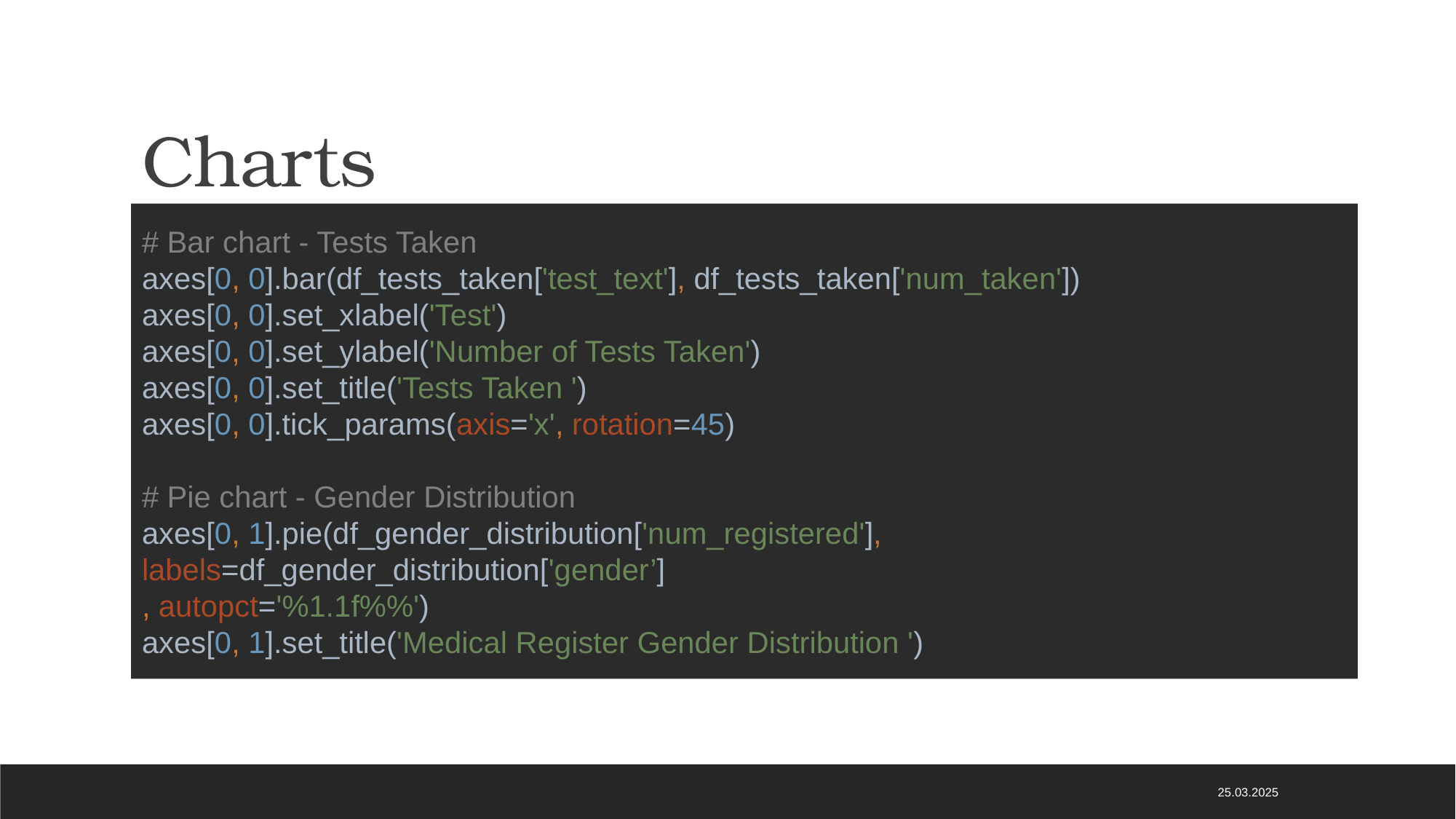

# Charts
# Bar chart - Tests Taken axes[0, 0].bar(df_tests_taken['test_text'], df_tests_taken['num_taken']) axes[0, 0].set_xlabel('Test') axes[0, 0].set_ylabel('Number of Tests Taken') axes[0, 0].set_title('Tests Taken ') axes[0, 0].tick_params(axis='x', rotation=45) # Pie chart - Gender Distribution axes[0, 1].pie(df_gender_distribution['num_registered'], labels=df_gender_distribution['gender’]
, autopct='%1.1f%%')
axes[0, 1].set_title('Medical Register Gender Distribution ')

25.03.2025